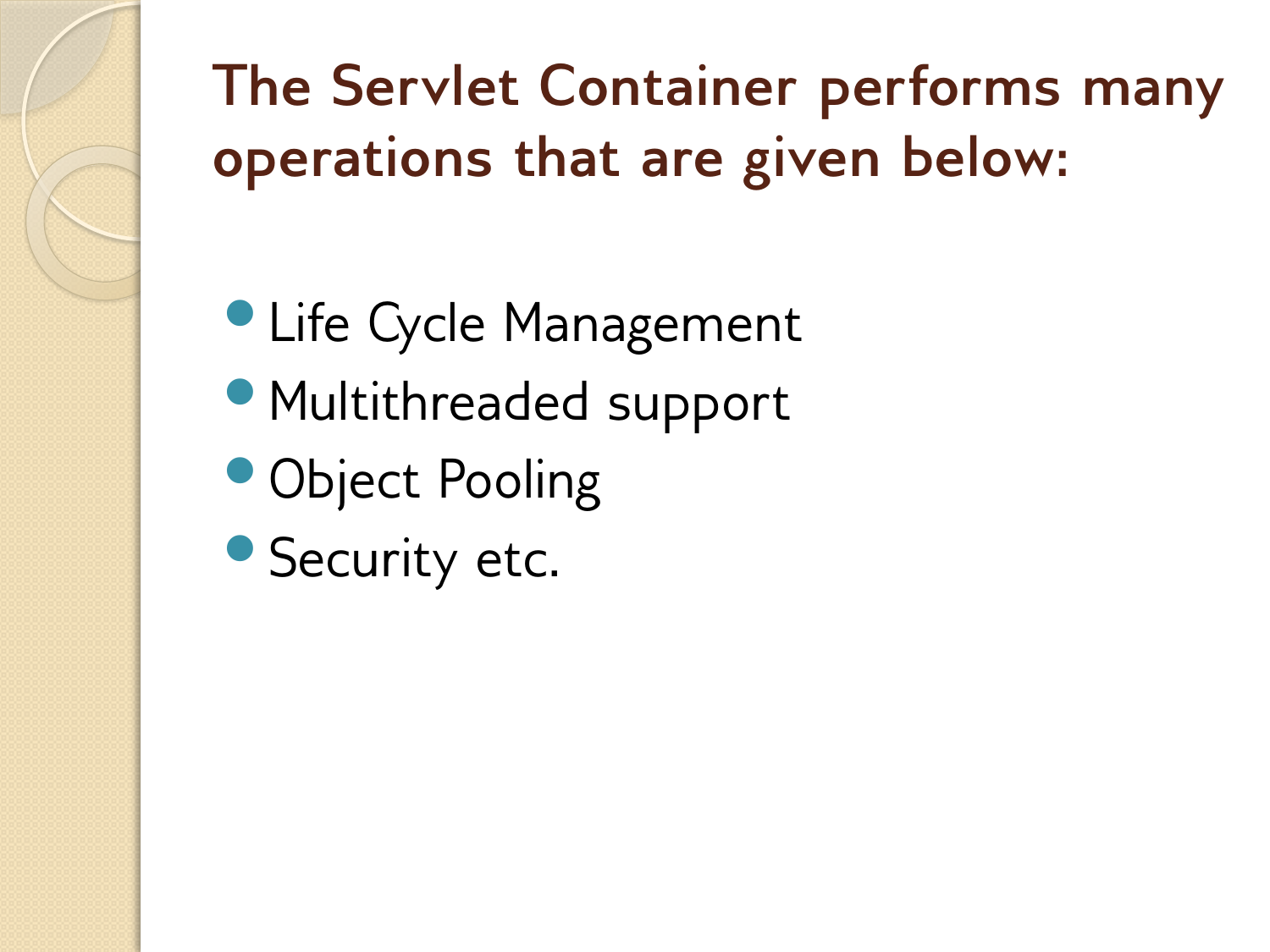

# The Servlet Container performs many operations that are given below:

Life Cycle Management
Multithreaded support
Object Pooling
Security etc.